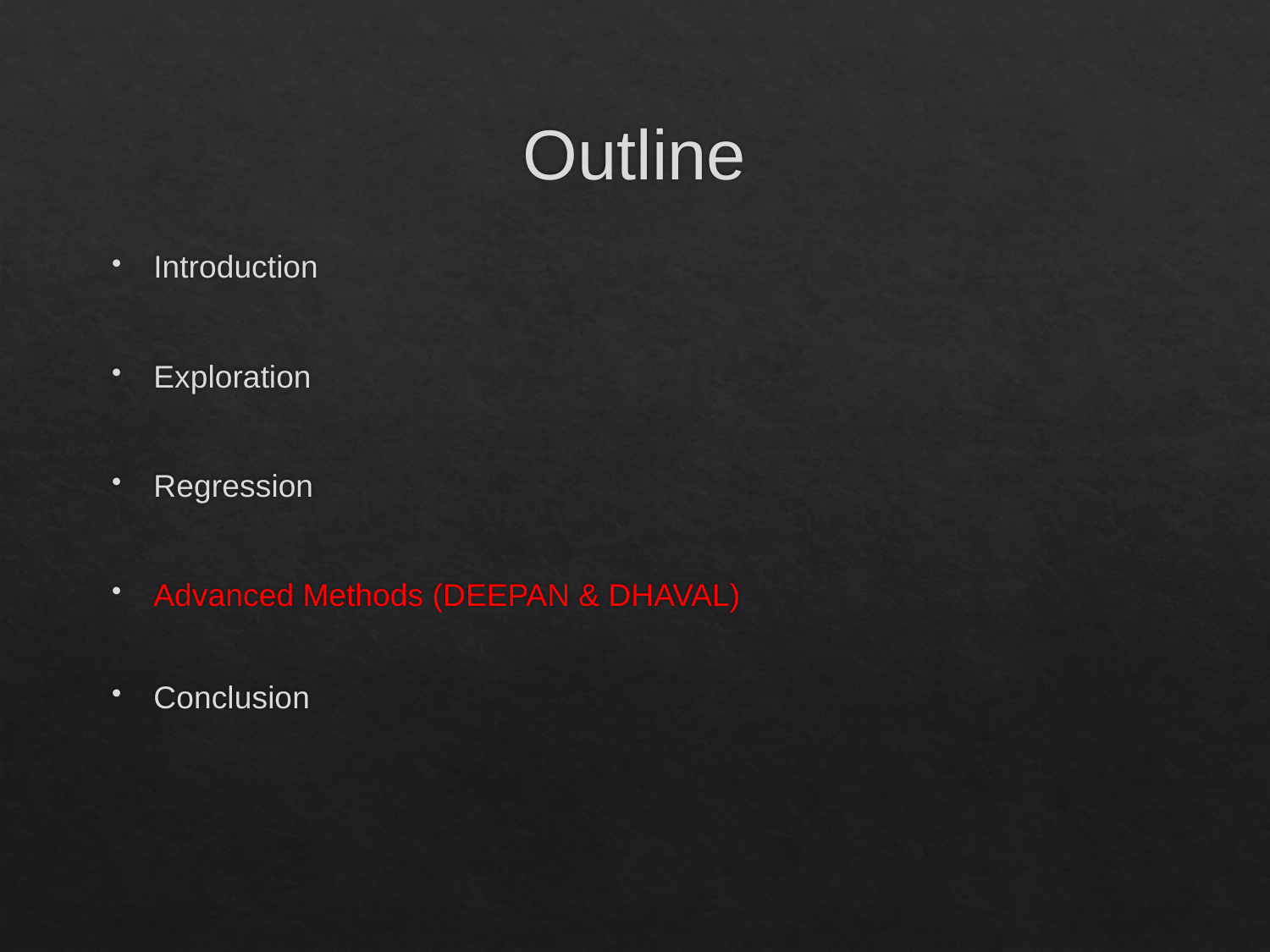

# Outline
Introduction

Exploration

Regression

Advanced Methods (DEEPAN & DHAVAL)

Conclusion